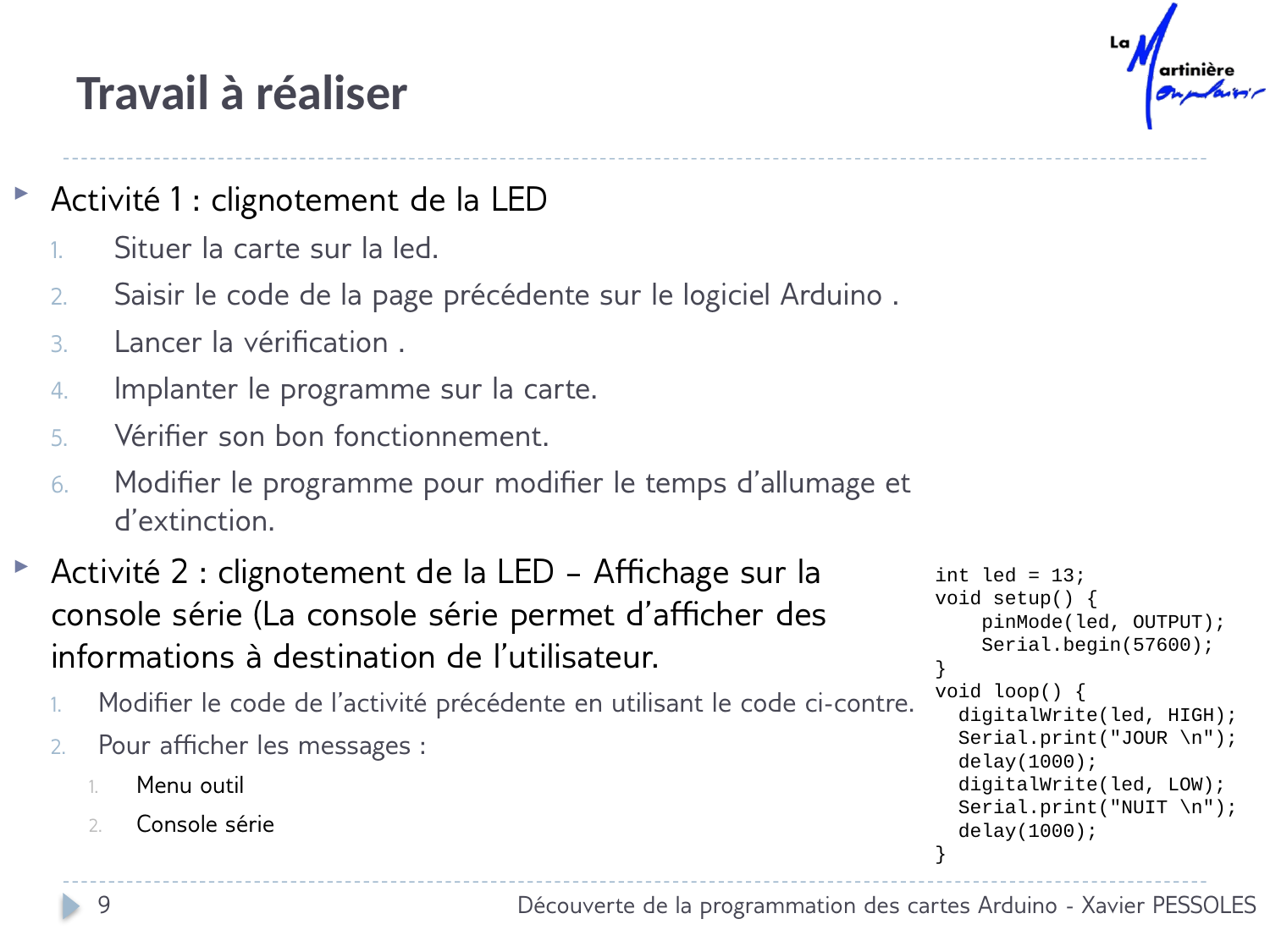

# Travail à réaliser
Activité 1 : clignotement de la LED
Situer la carte sur la led.
Saisir le code de la page précédente sur le logiciel Arduino .
Lancer la vérification .
Implanter le programme sur la carte.
Vérifier son bon fonctionnement.
Modifier le programme pour modifier le temps d’allumage et d’extinction.
Activité 2 : clignotement de la LED – Affichage sur la console série (La console série permet d’afficher des informations à destination de l’utilisateur.
Modifier le code de l’activité précédente en utilisant le code ci-contre.
Pour afficher les messages :
Menu outil
Console série
int led = 13;
void setup() {
    pinMode(led, OUTPUT);
    Serial.begin(57600);
}
void loop() {
  digitalWrite(led, HIGH);
  Serial.print("JOUR \n");
  delay(1000);
  digitalWrite(led, LOW);
  Serial.print("NUIT \n");
  delay(1000);
}
9
Découverte de la programmation des cartes Arduino - Xavier PESSOLES